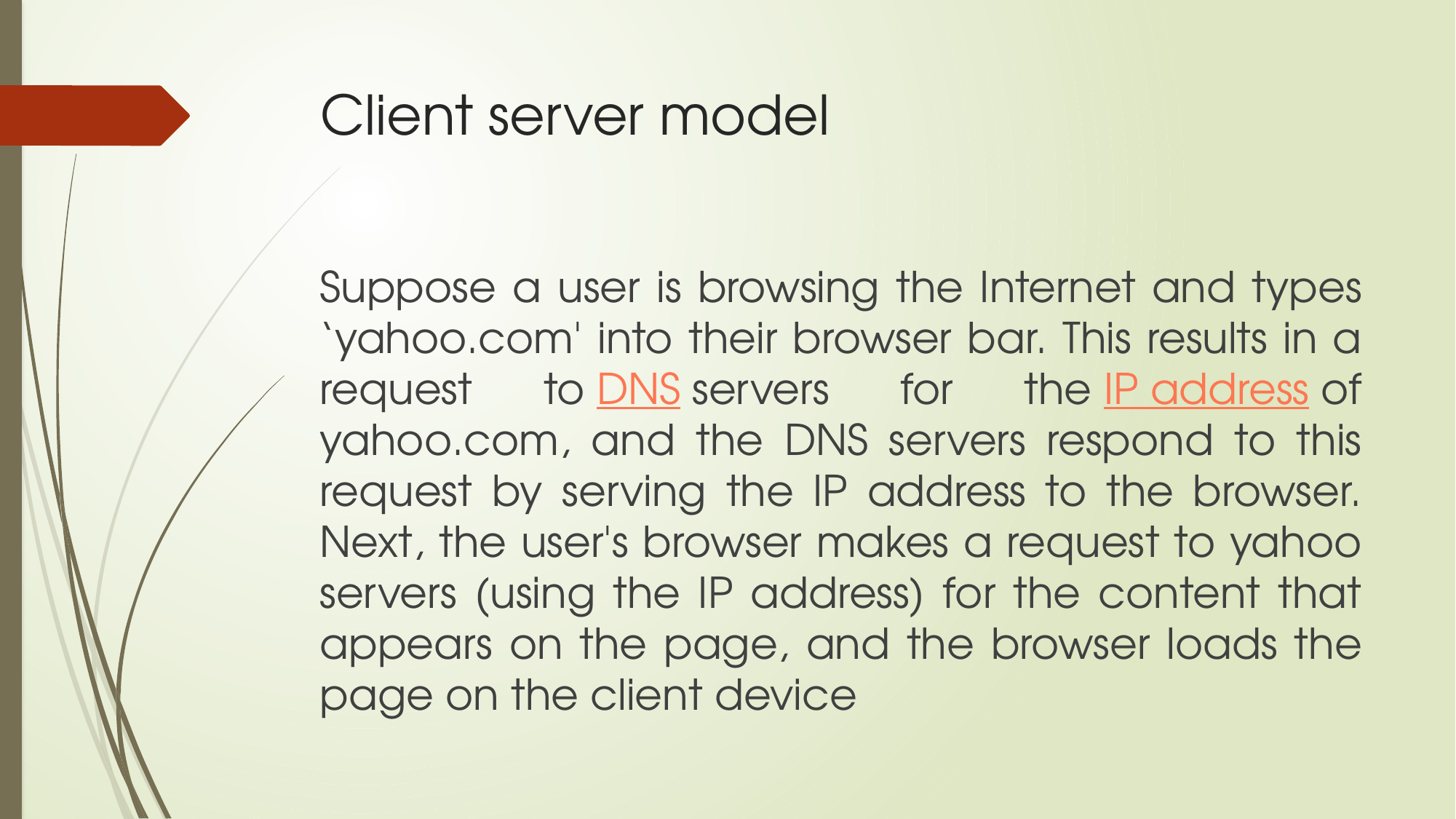

# Client server model
Suppose a user is browsing the Internet and types ‘yahoo.com' into their browser bar. This results in a request to DNS servers for the IP address of yahoo.com, and the DNS servers respond to this request by serving the IP address to the browser. Next, the user's browser makes a request to yahoo servers (using the IP address) for the content that appears on the page, and the browser loads the page on the client device